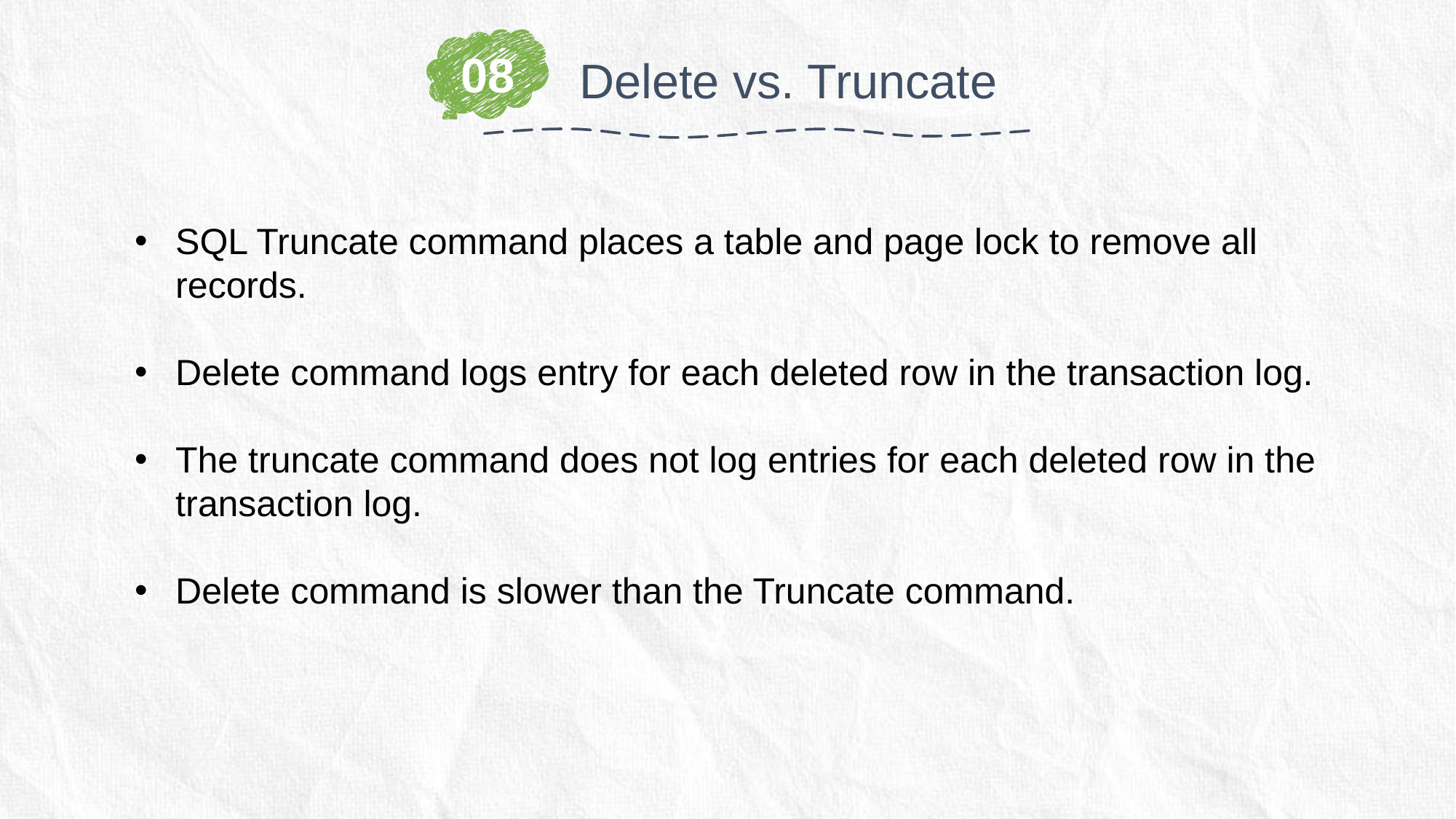

08
Delete vs. Truncate

SQL Truncate command places a table and page lock to remove all records.

Delete command logs entry for each deleted row in the transaction log.

The truncate command does not log entries for each deleted row in the transaction log.

Delete command is slower than the Truncate command.